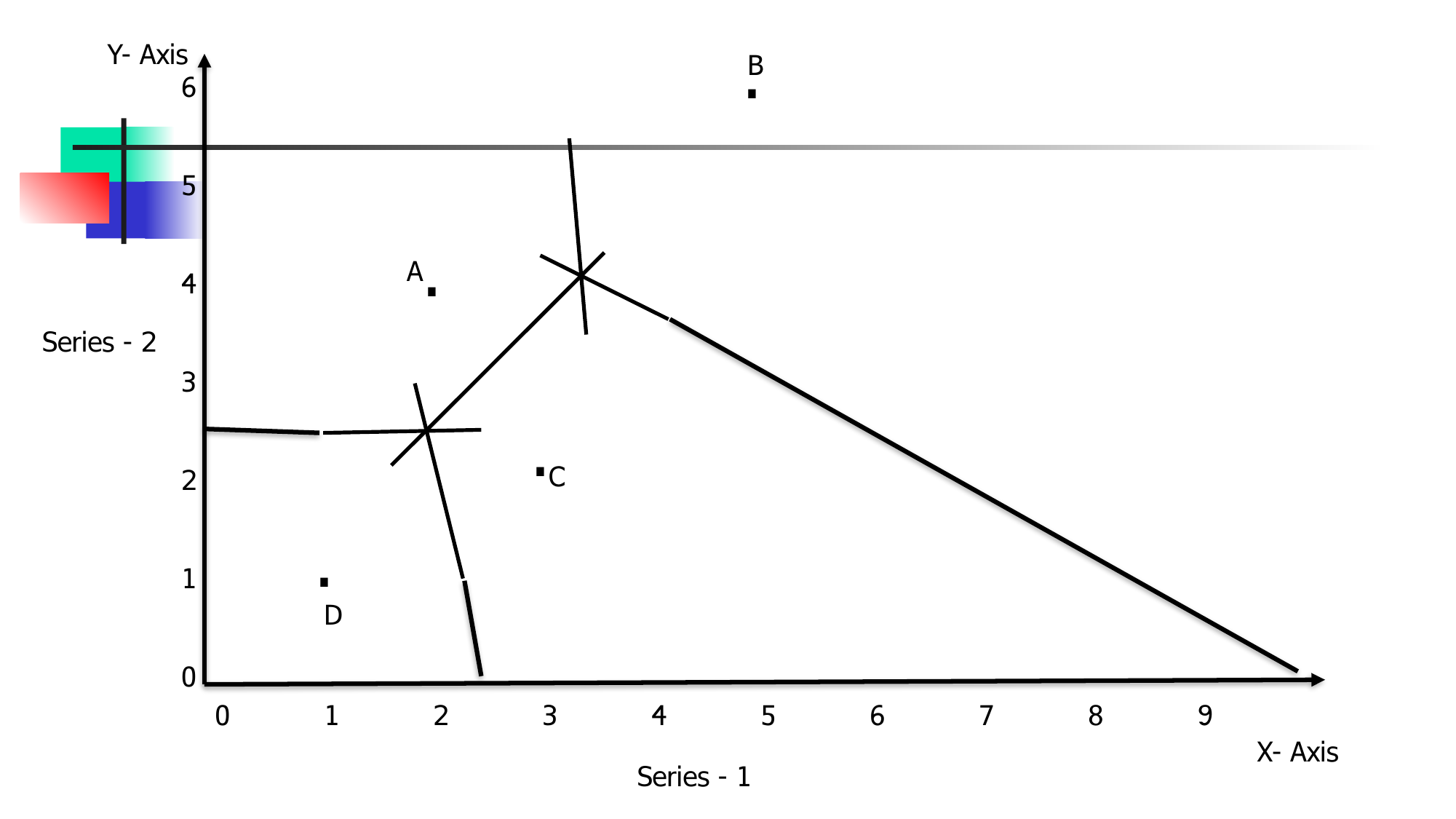

.
Y- Axis
B
6

5

4

3

2

1

0
.
A
Series - 2
.
C

.
D
0	1	2	3	4	5	6	7	8	9
X- Axis
Series - 1